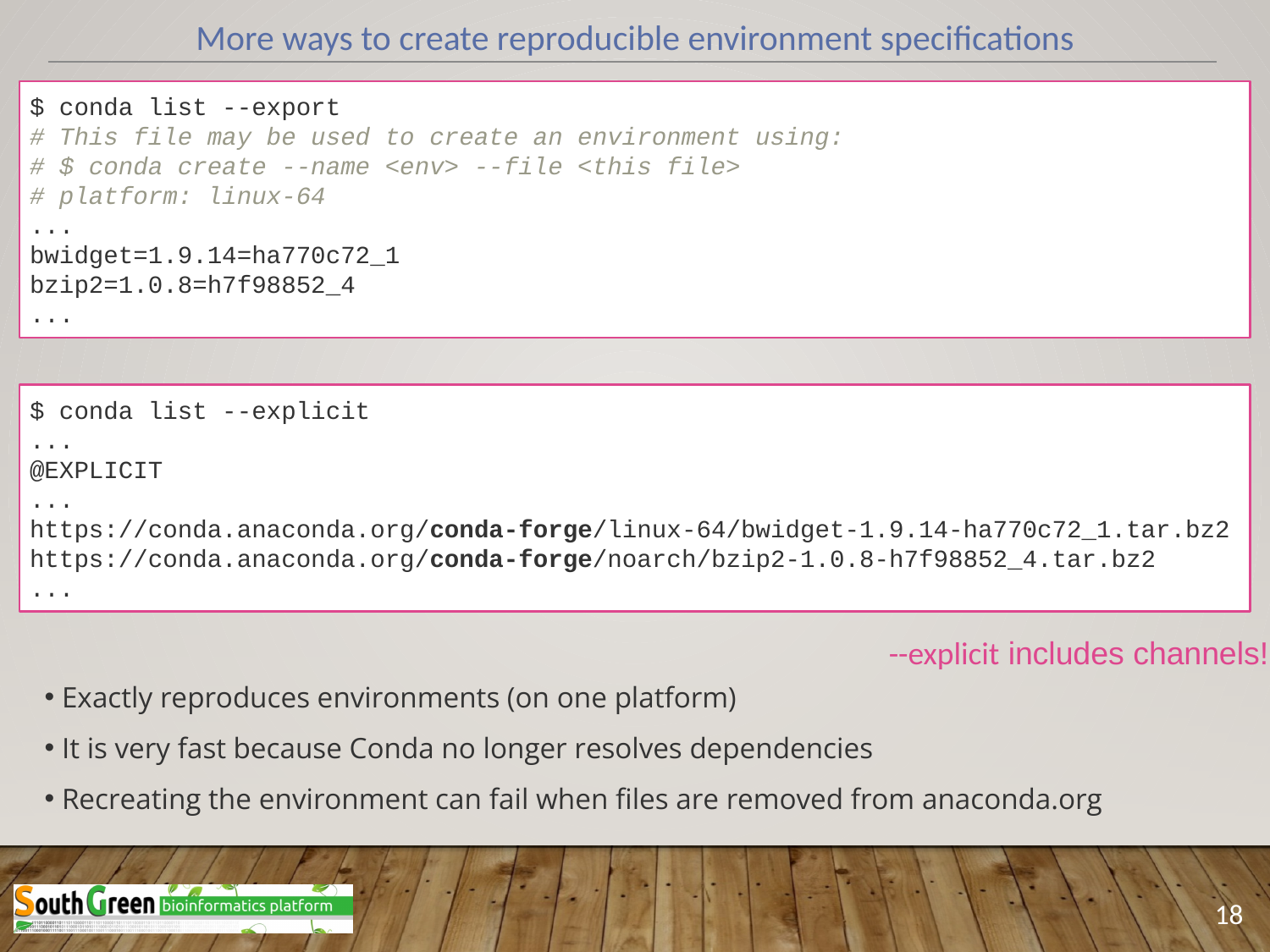

More ways to create reproducible environment specifications
$ conda list --export
# This file may be used to create an environment using:
# $ conda create --name <env> --file <this file>
# platform: linux-64
...
bwidget=1.9.14=ha770c72_1
bzip2=1.0.8=h7f98852_4
...
$ conda list --explicit
...
@EXPLICIT
...
https://conda.anaconda.org/conda-forge/linux-64/bwidget-1.9.14-ha770c72_1.tar.bz2
https://conda.anaconda.org/conda-forge/noarch/bzip2-1.0.8-h7f98852_4.tar.bz2
...
--explicit includes channels!
 Exactly reproduces environments (on one platform)
 It is very fast because Conda no longer resolves dependencies
 Recreating the environment can fail when files are removed from anaconda.org
18